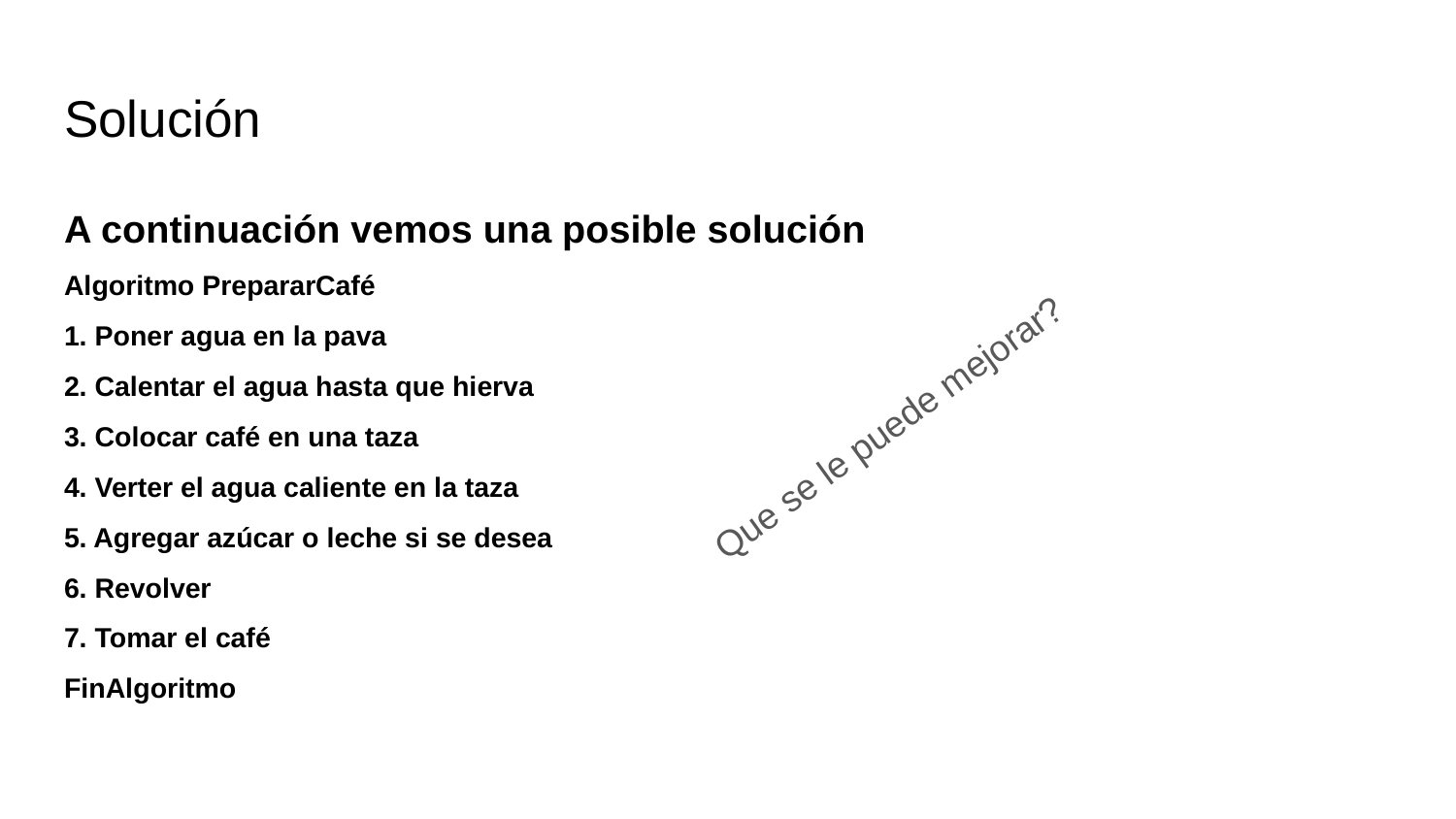

# Solución
A continuación vemos una posible solución
Algoritmo PrepararCafé
1. Poner agua en la pava
2. Calentar el agua hasta que hierva
3. Colocar café en una taza
4. Verter el agua caliente en la taza
5. Agregar azúcar o leche si se desea
6. Revolver
7. Tomar el café
FinAlgoritmo

Que se le puede mejorar?